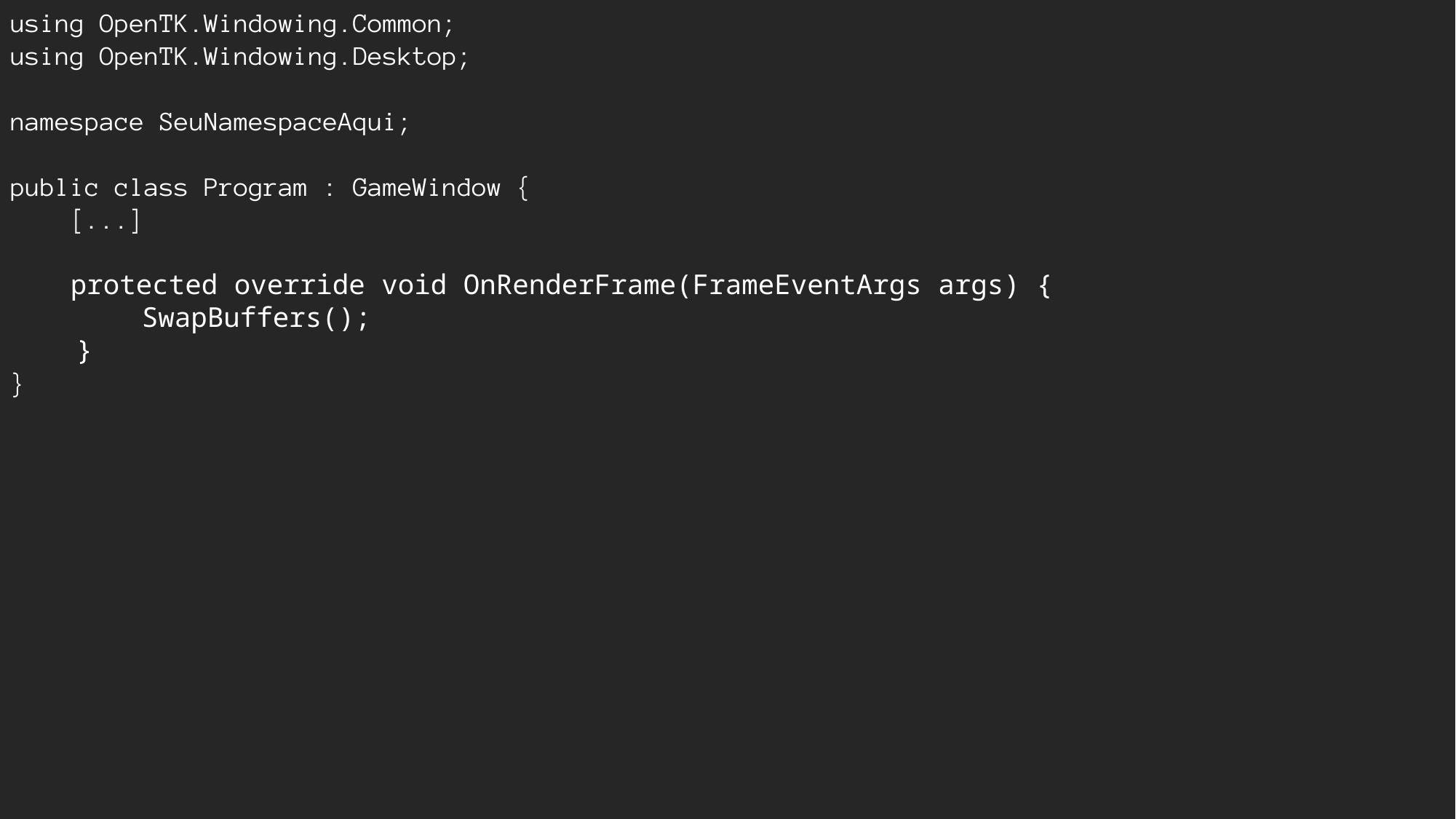

using OpenTK.Windowing.Common;
using OpenTK.Windowing.Desktop;

namespace SeuNamespaceAqui;
public class Program : GameWindow {
    [...]

    protected override void OnRenderFrame(FrameEventArgs args) {
        SwapBuffers();
    }
}